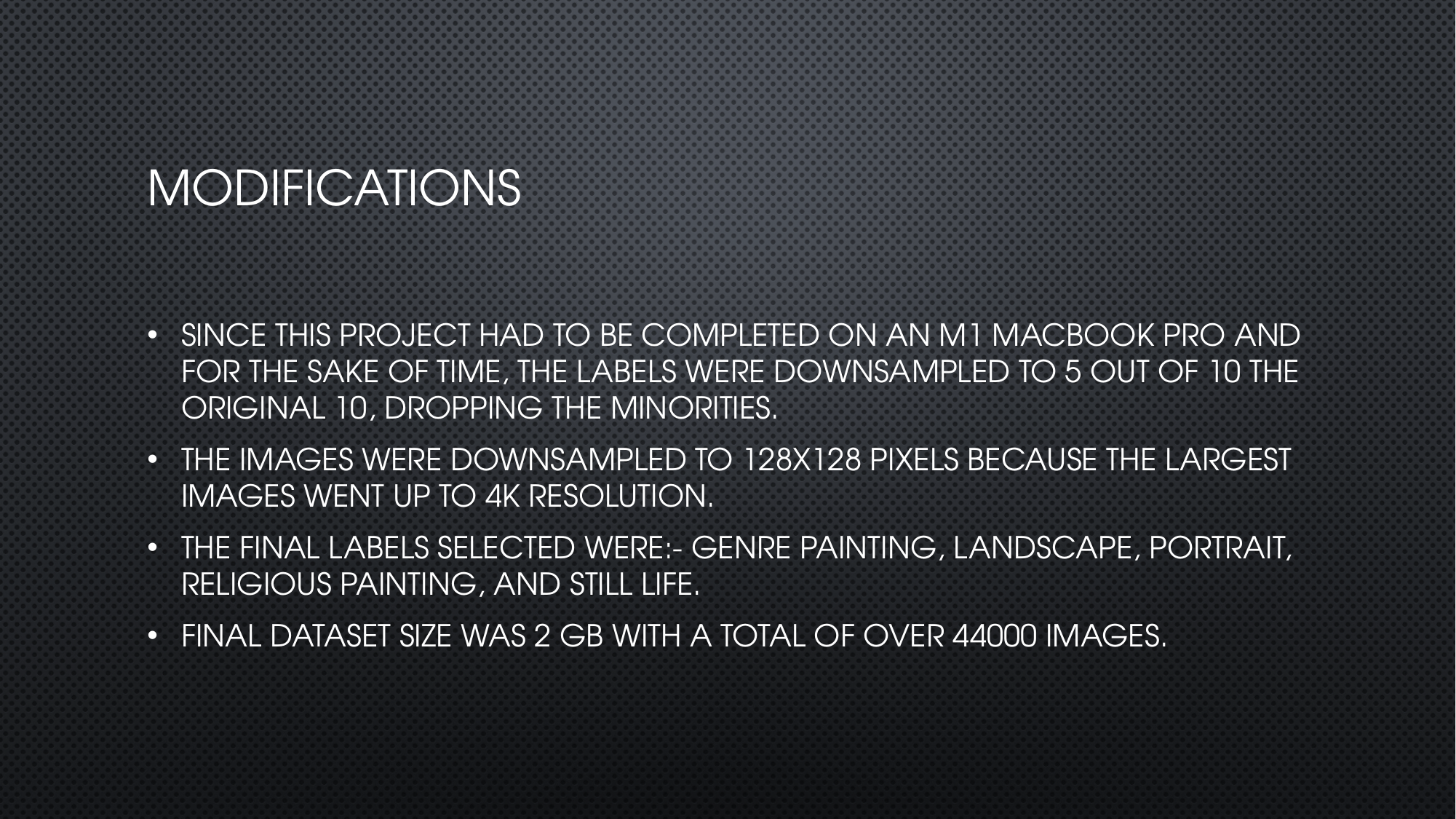

# Modifications
Since this project had to be completed on an M1 Macbook pro and for the sake of time, the labels were downsampled to 5 out of 10 the original 10, dropping the minorities.
The Images were downsampled to 128X128 pixels because The Largest Images went up to 4K resolution.
The Final Labels Selected Were:- Genre Painting, Landscape, Portrait, Religious Painting, and Still Life.
Final Dataset Size was 2 GB with a total of over 44000 Images.